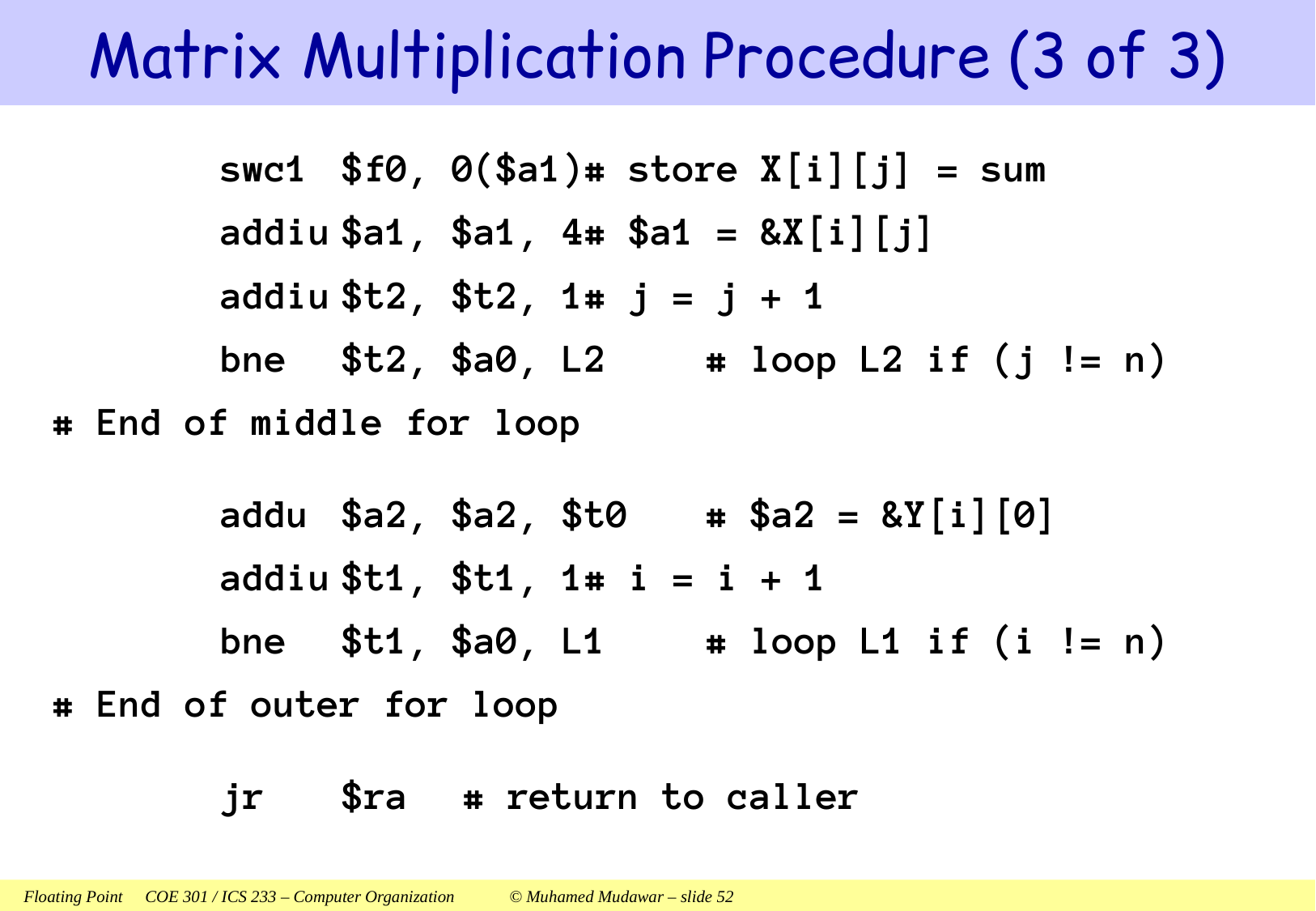

# Matrix Multiplication Procedure (3 of 3)
		swc1	$f0, 0($a1)	# store X[i][j] = sum
		addiu	$a1, $a1, 4	# $a1 = &X[i][j]
		addiu	$t2, $t2, 1	# j = j + 1
		bne	$t2, $a0, L2	# loop L2 if (j != n)
# End of middle for loop
		addu	$a2, $a2, $t0	# $a2 = &Y[i][0]
		addiu	$t1, $t1, 1	# i = i + 1
		bne	$t1, $a0, L1	# loop L1 if (i != n)
# End of outer for loop
		jr	$ra	# return to caller